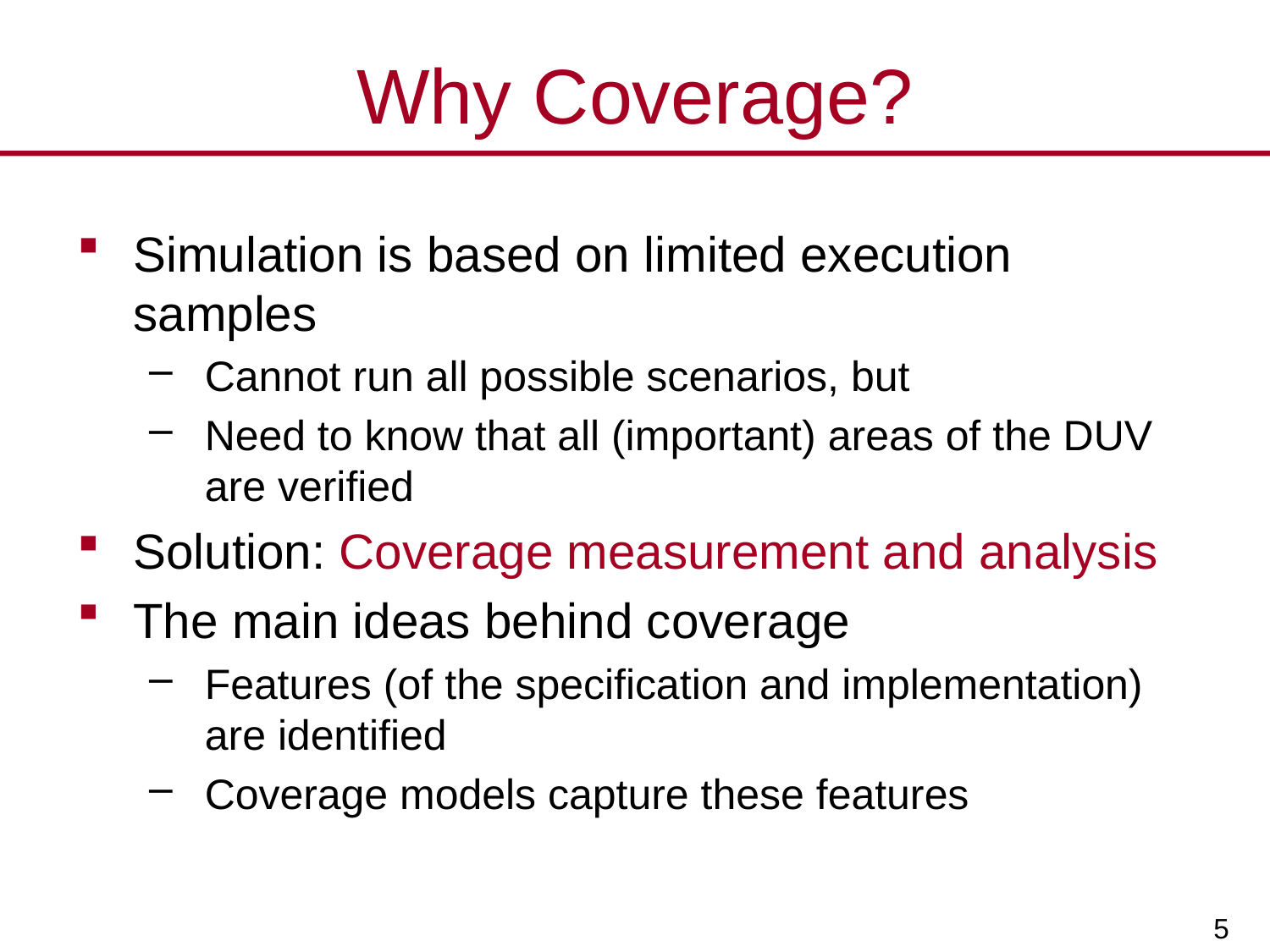

# Why Coverage?
Simulation is based on limited execution samples
Cannot run all possible scenarios, but
Need to know that all (important) areas of the DUV are verified
Solution: Coverage measurement and analysis
The main ideas behind coverage
Features (of the specification and implementation) are identified
Coverage models capture these features